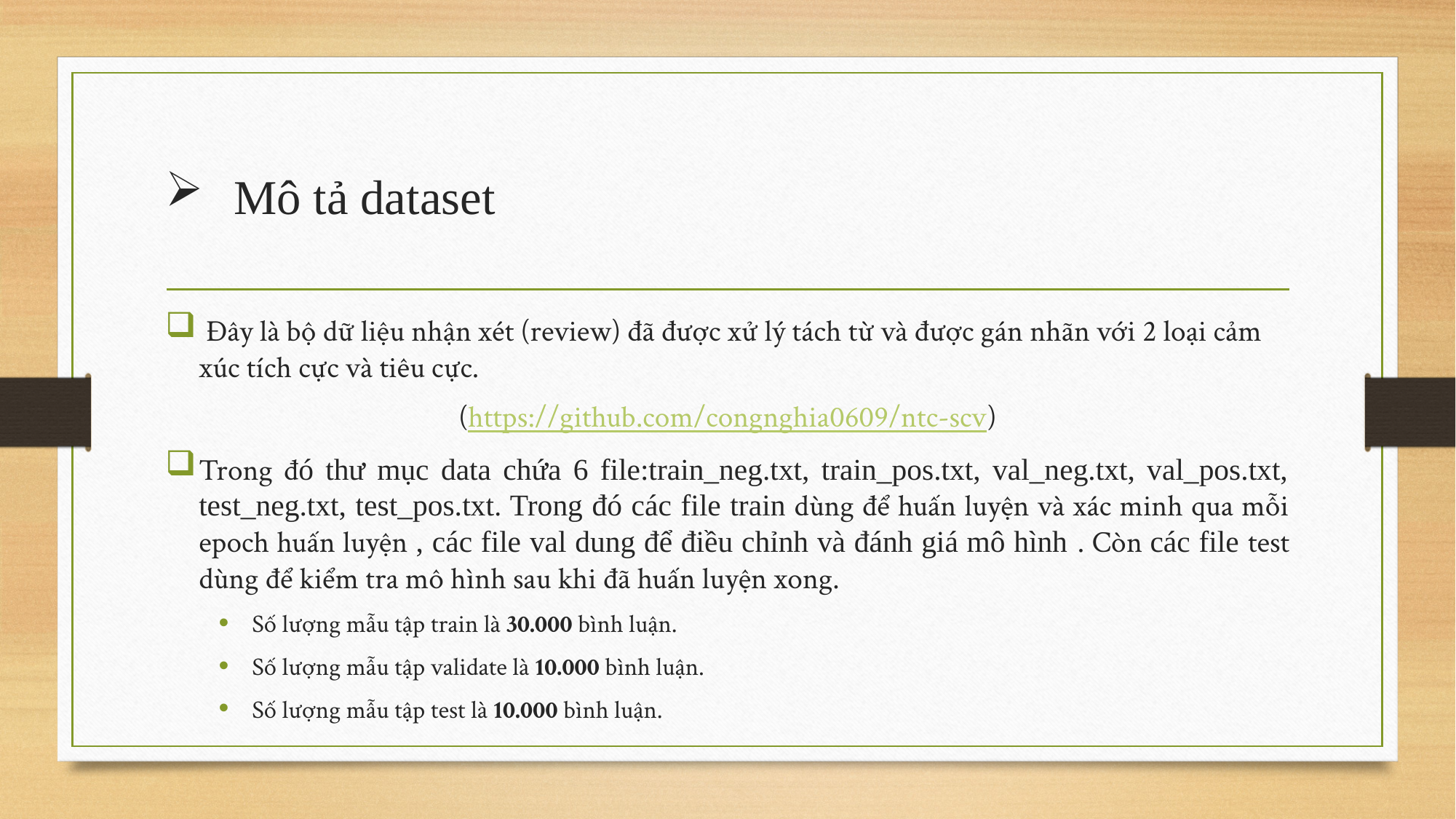

# Mô tả dataset
 Đây là bộ dữ liệu nhận xét (review) đã được xử lý tách từ và được gán nhãn với 2 loại cảm xúc tích cực và tiêu cực.
(https://github.com/congnghia0609/ntc-scv)
Trong đó thư mục data chứa 6 file:train_neg.txt, train_pos.txt, val_neg.txt, val_pos.txt, test_neg.txt, test_pos.txt. Trong đó các file train dùng để huấn luyện và xác minh qua mỗi epoch huấn luyện , các file val dung để điều chỉnh và đánh giá mô hình . Còn các file test dùng để kiểm tra mô hình sau khi đã huấn luyện xong.
Số lượng mẫu tập train là 30.000 bình luận.
Số lượng mẫu tập validate là 10.000 bình luận.
Số lượng mẫu tập test là 10.000 bình luận.